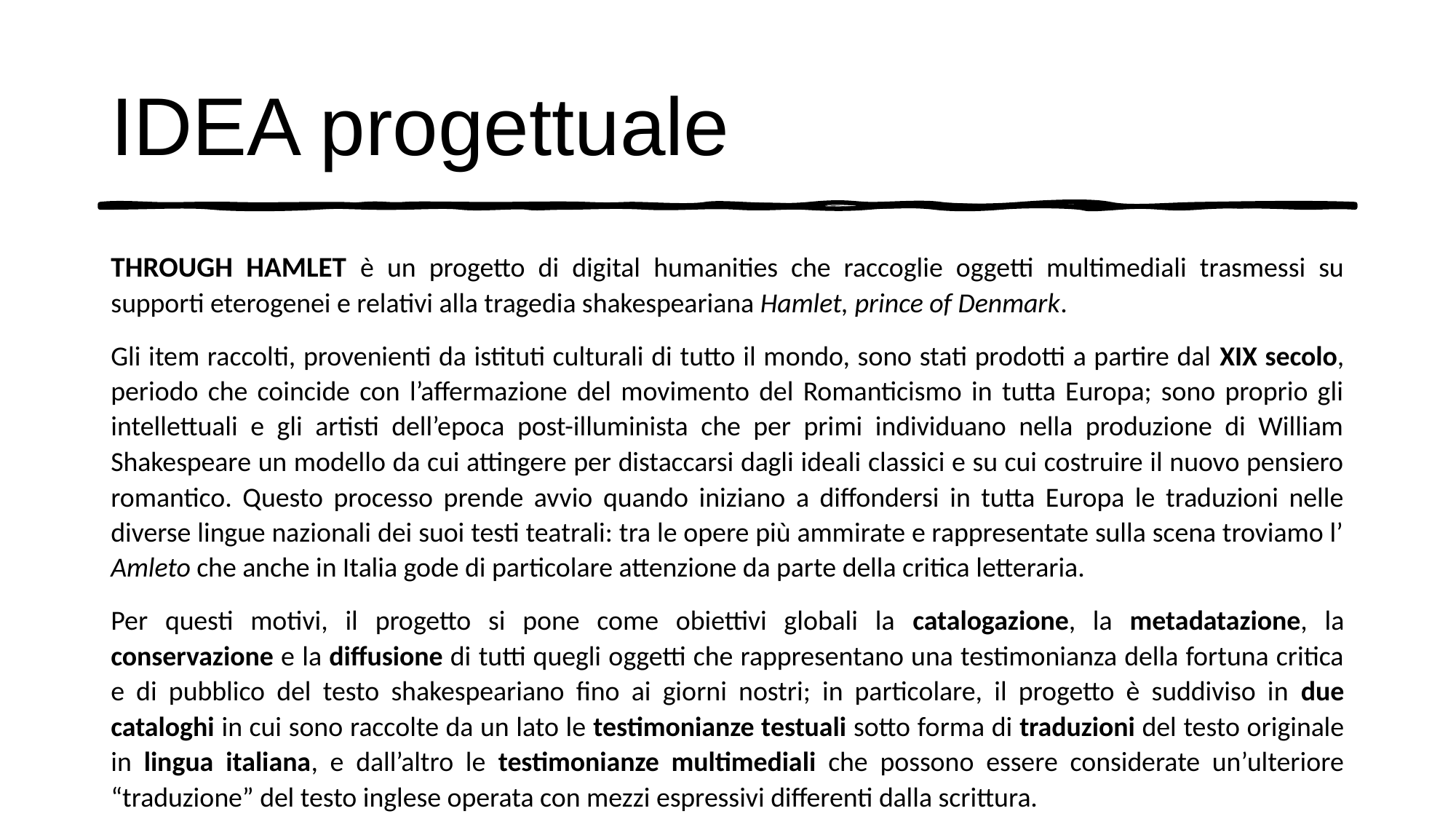

# IDEA progettuale
THROUGH HAMLET è un progetto di digital humanities che raccoglie oggetti multimediali trasmessi su supporti eterogenei e relativi alla tragedia shakespeariana Hamlet, prince of Denmark.
Gli item raccolti, provenienti da istituti culturali di tutto il mondo, sono stati prodotti a partire dal XIX secolo, periodo che coincide con l’affermazione del movimento del Romanticismo in tutta Europa; sono proprio gli intellettuali e gli artisti dell’epoca post-illuminista che per primi individuano nella produzione di William Shakespeare un modello da cui attingere per distaccarsi dagli ideali classici e su cui costruire il nuovo pensiero romantico. Questo processo prende avvio quando iniziano a diffondersi in tutta Europa le traduzioni nelle diverse lingue nazionali dei suoi testi teatrali: tra le opere più ammirate e rappresentate sulla scena troviamo l’ Amleto che anche in Italia gode di particolare attenzione da parte della critica letteraria.
Per questi motivi, il progetto si pone come obiettivi globali la catalogazione, la metadatazione, la conservazione e la diffusione di tutti quegli oggetti che rappresentano una testimonianza della fortuna critica e di pubblico del testo shakespeariano fino ai giorni nostri; in particolare, il progetto è suddiviso in due cataloghi in cui sono raccolte da un lato le testimonianze testuali sotto forma di traduzioni del testo originale in lingua italiana, e dall’altro le testimonianze multimediali che possono essere considerate un’ulteriore “traduzione” del testo inglese operata con mezzi espressivi differenti dalla scrittura.